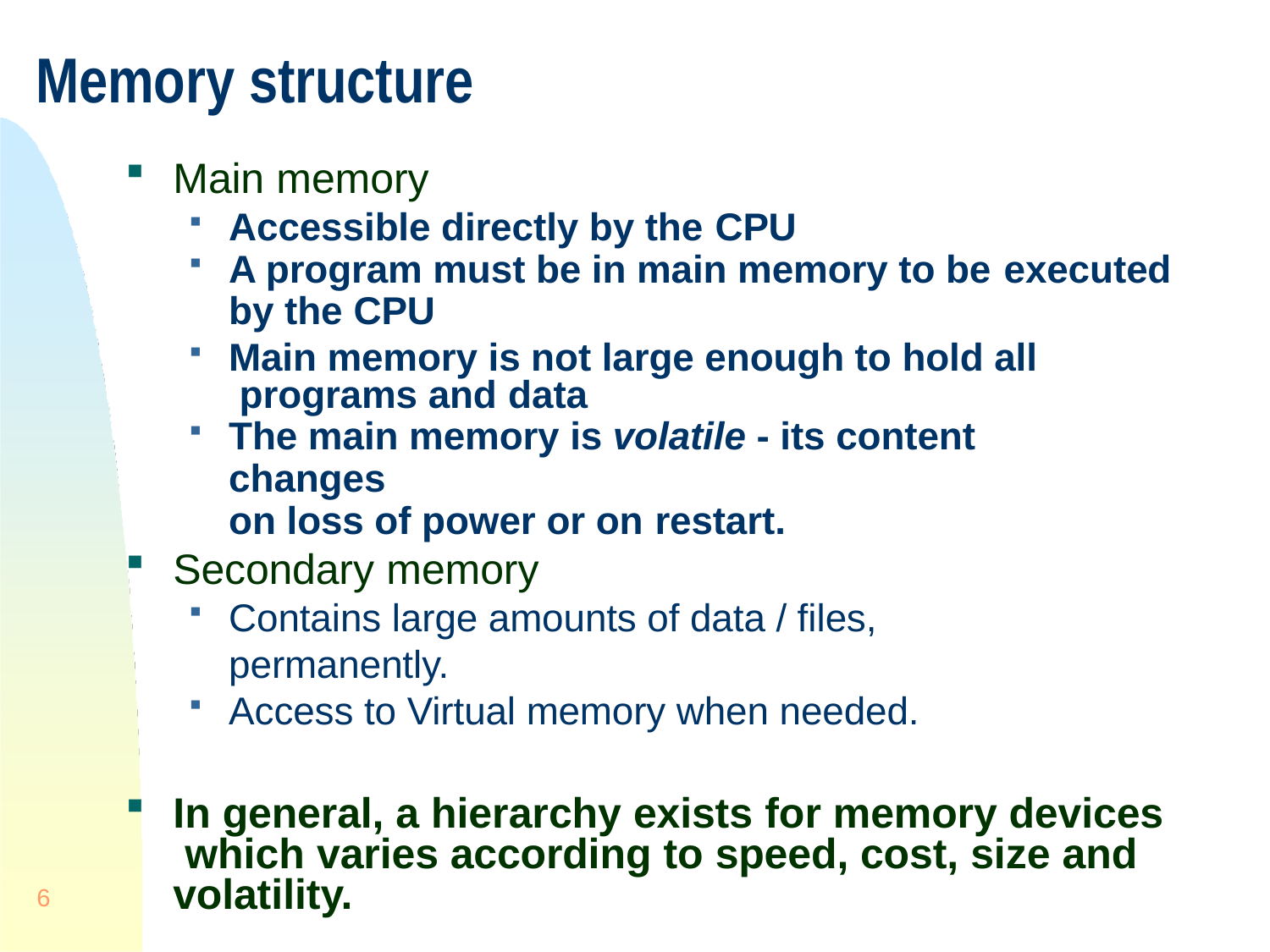

# Memory structure
Main memory
Accessible directly by the CPU
A program must be in main memory to be executed
by the CPU
Main memory is not large enough to hold all  programs and data
The main memory is volatile - its content changes
on loss of power or on restart.
Secondary memory
Contains large amounts of data / files, permanently.
Access to Virtual memory when needed.

In general, a hierarchy exists for memory devices  which varies according to speed, cost, size and  volatility.
6